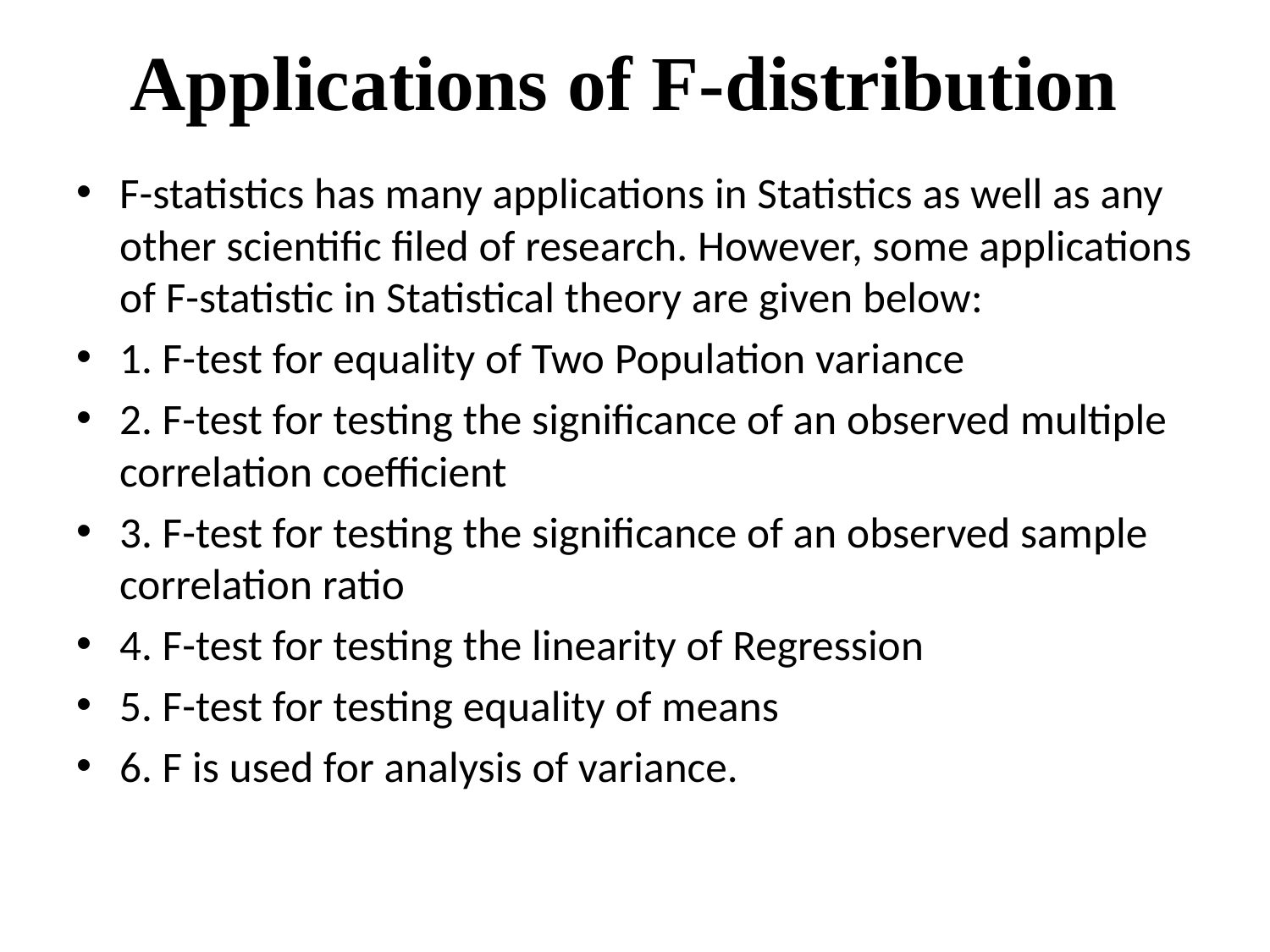

# Applications of F-distribution
F-statistics has many applications in Statistics as well as any other scientific filed of research. However, some applications of F-statistic in Statistical theory are given below:
1. F-test for equality of Two Population variance
2. F-test for testing the significance of an observed multiple correlation coefficient
3. F-test for testing the significance of an observed sample correlation ratio
4. F-test for testing the linearity of Regression
5. F-test for testing equality of means
6. F is used for analysis of variance.